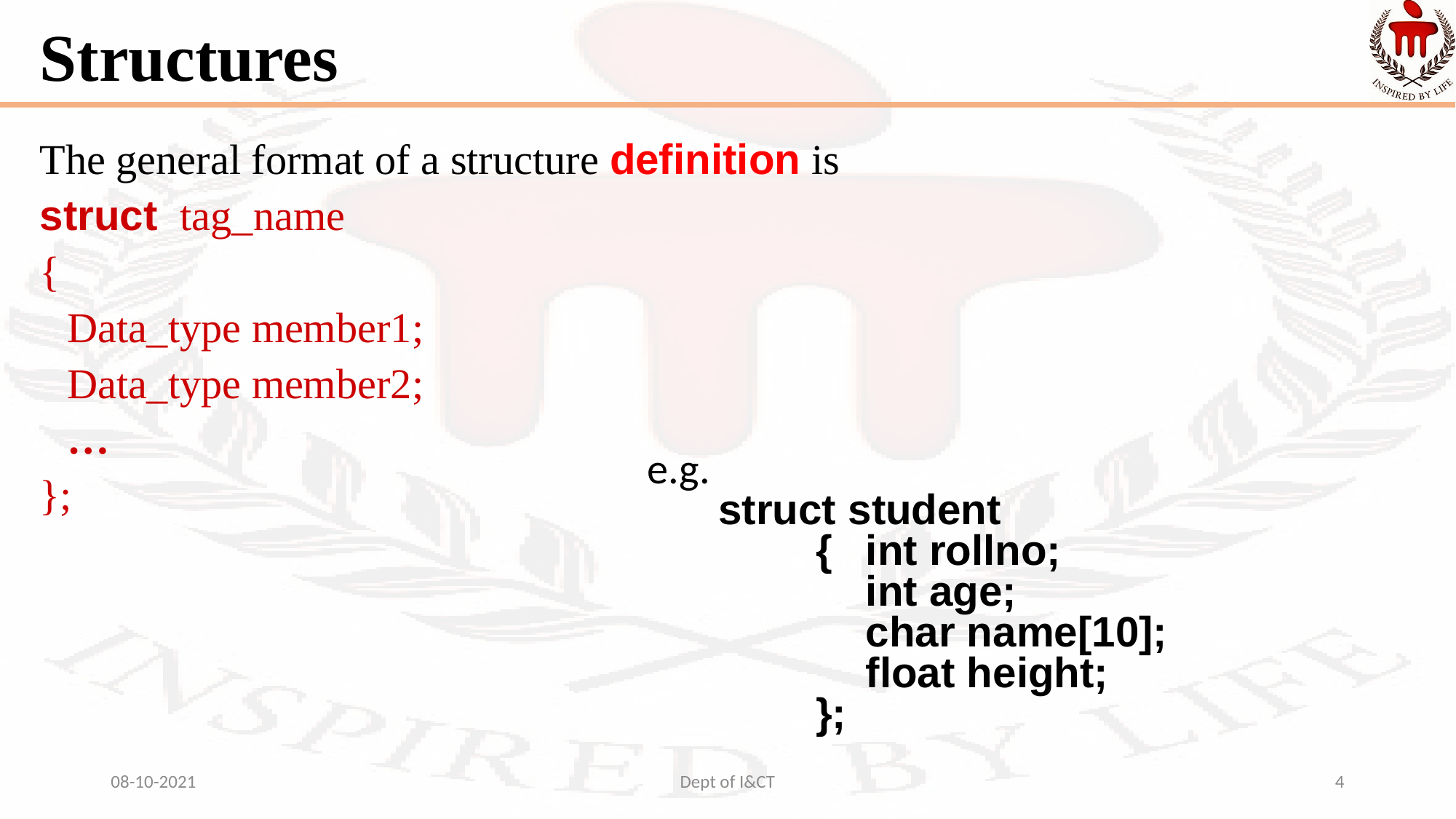

# Structures
The general format of a structure definition is
struct  tag_name
{
	Data_type member1;
	Data_type member2;
	…
};
e.g.
      struct student
	     { 	int rollno;
	int age;
	char name[10];
	float height;
     };
08-10-2021
Dept of I&CT
4